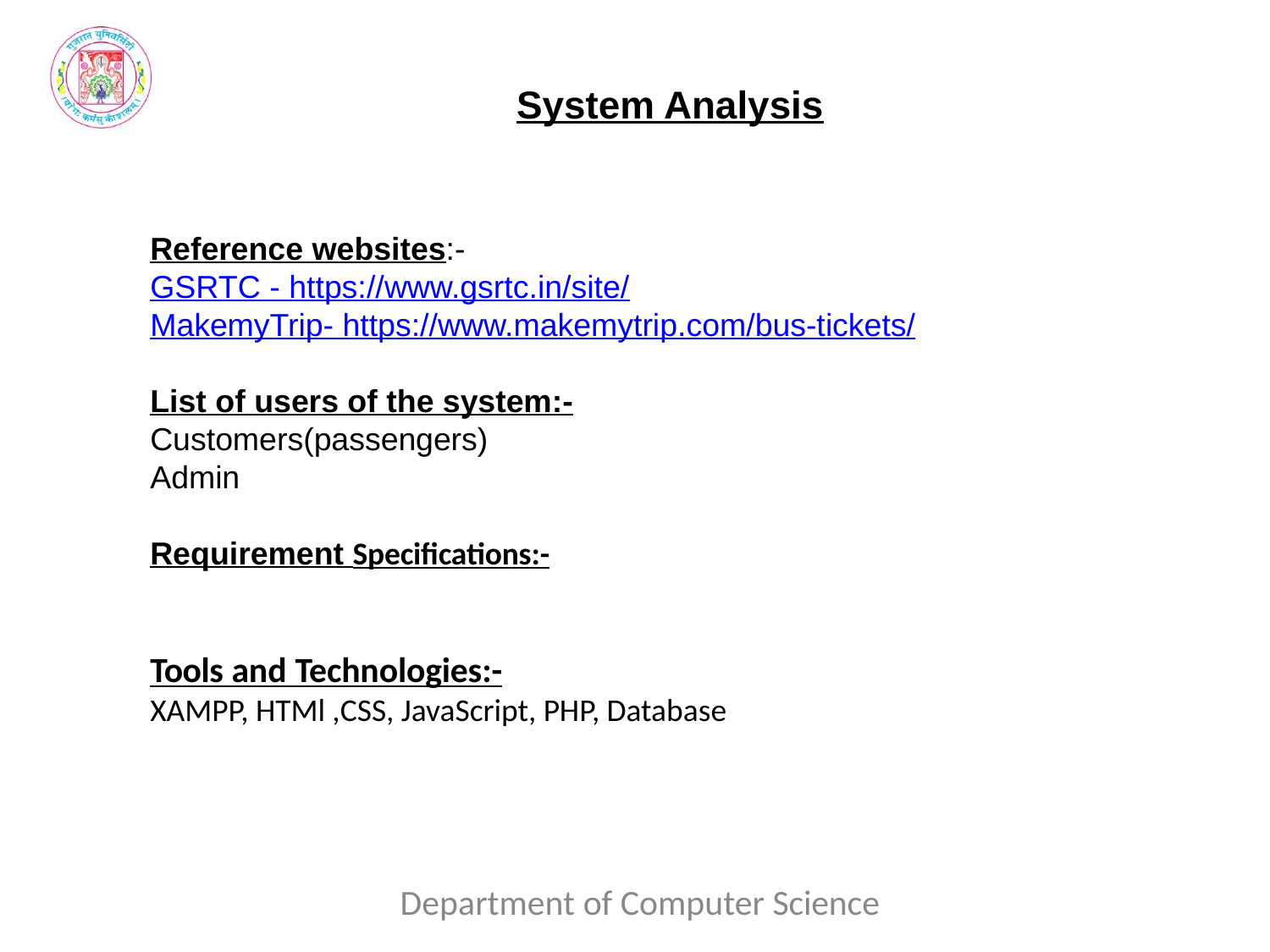

System Analysis
Reference websites:-
GSRTC - https://www.gsrtc.in/site/
MakemyTrip- https://www.makemytrip.com/bus-tickets/

List of users of the system:-
Customers(passengers)
Admin

Requirement Specifications:-

Tools and Technologies:-
XAMPP, HTMl ,CSS, JavaScript, PHP, Database

Department of Computer Science